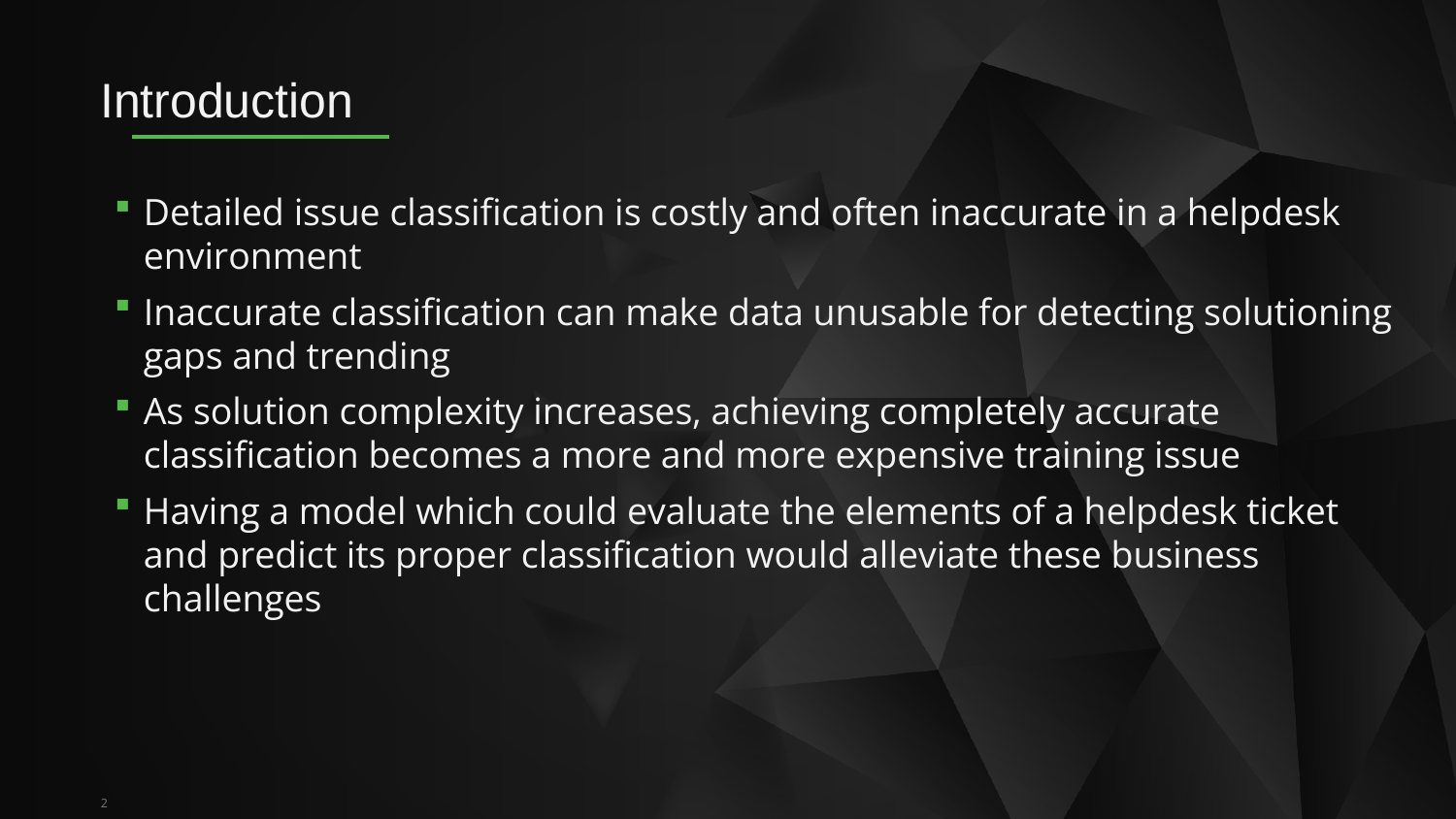

# Introduction
Detailed issue classification is costly and often inaccurate in a helpdesk environment
Inaccurate classification can make data unusable for detecting solutioning gaps and trending
As solution complexity increases, achieving completely accurate classification becomes a more and more expensive training issue
Having a model which could evaluate the elements of a helpdesk ticket and predict its proper classification would alleviate these business challenges
2